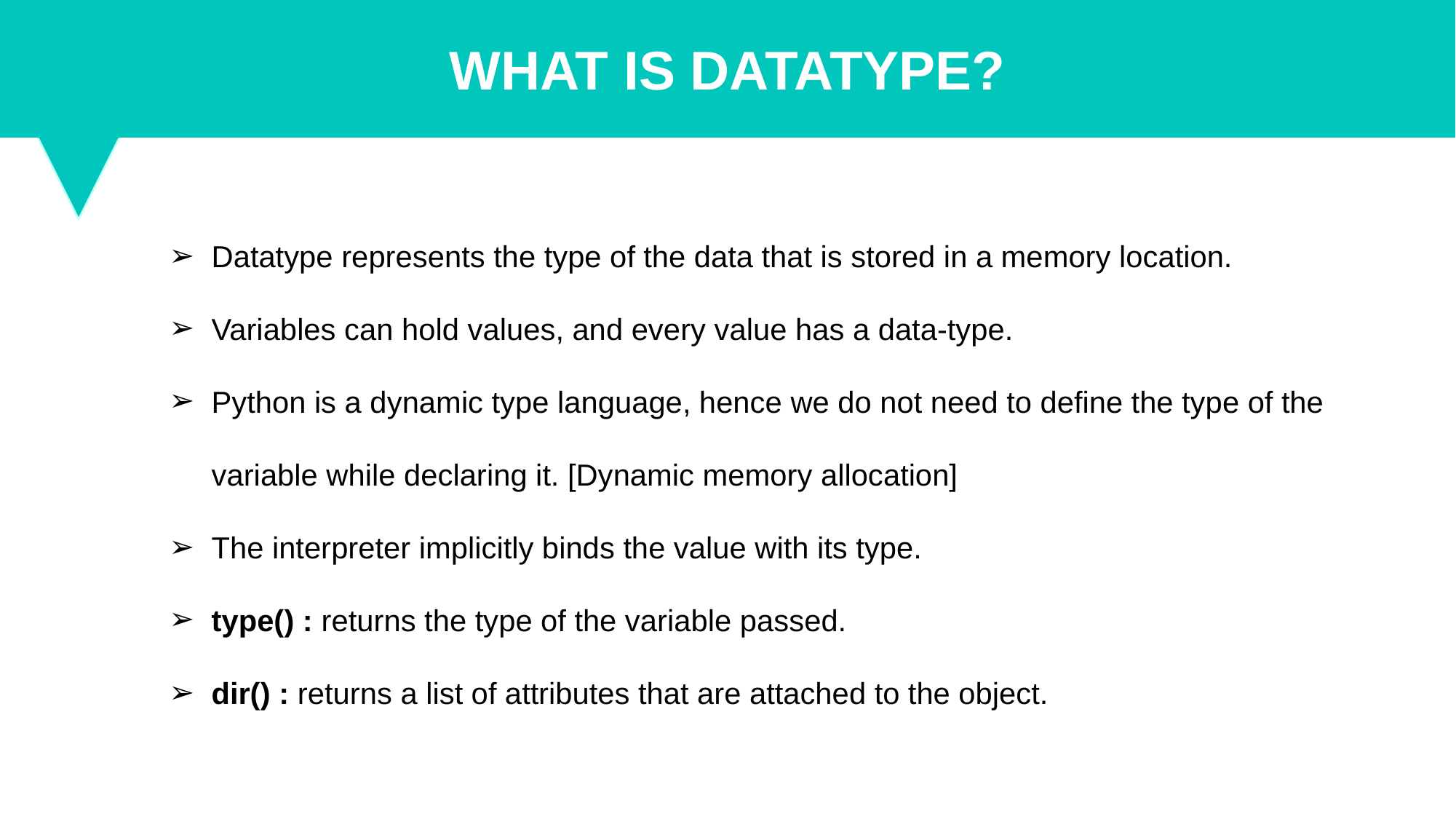

WHAT IS DATATYPE?

Datatype represents the type of the data that is stored in a memory location.
Variables can hold values, and every value has a data-type.
Python is a dynamic type language, hence we do not need to define the type of the variable while declaring it. [Dynamic memory allocation]
The interpreter implicitly binds the value with its type.
type() : returns the type of the variable passed.
dir() : returns a list of attributes that are attached to the object.